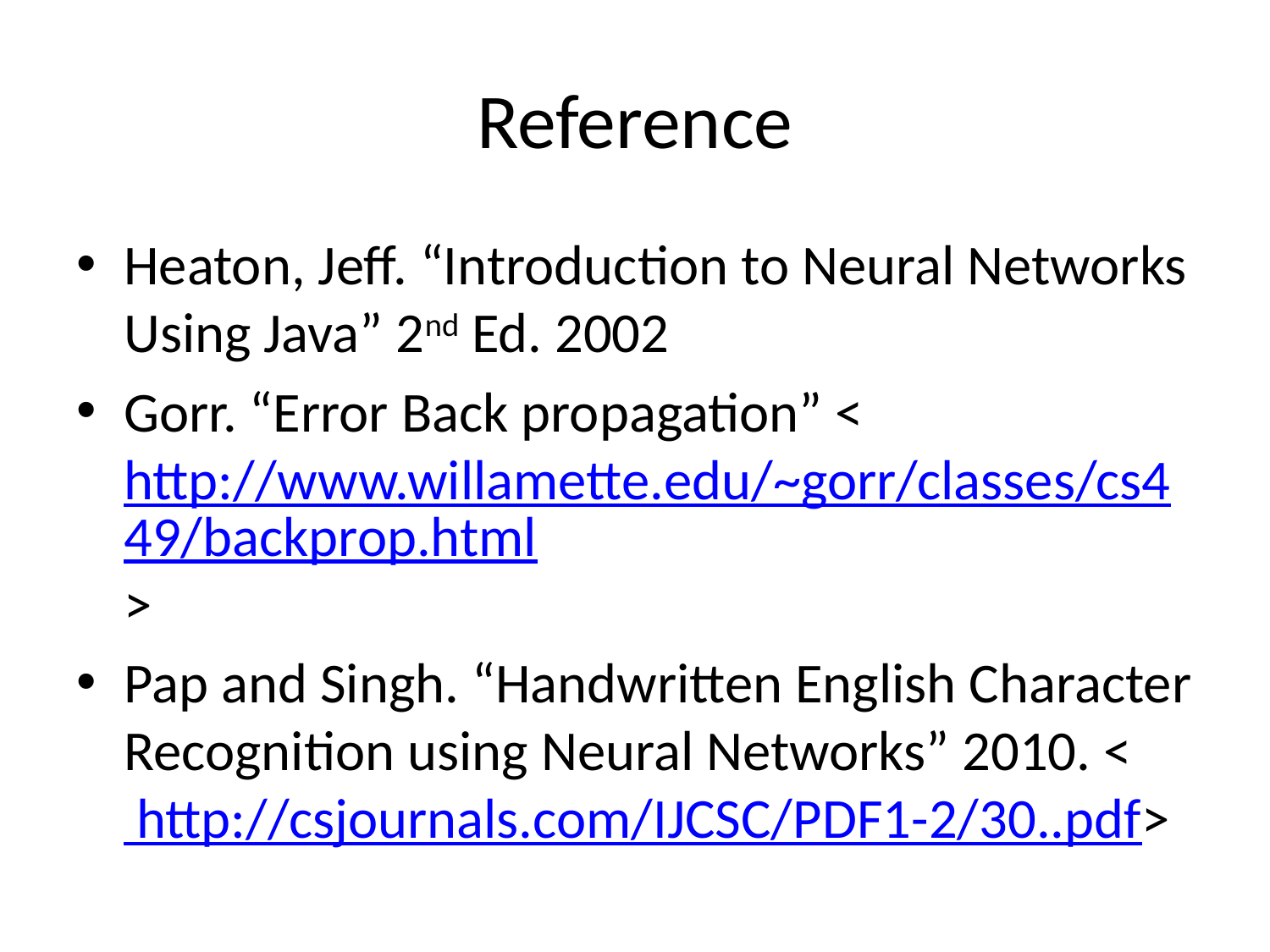

# Reference
Heaton, Jeff. “Introduction to Neural Networks Using Java” 2nd Ed. 2002
Gorr. “Error Back propagation” <http://www.willamette.edu/~gorr/classes/cs449/backprop.html>
Pap and Singh. “Handwritten English Character Recognition using Neural Networks” 2010. < http://csjournals.com/IJCSC/PDF1-2/30..pdf>